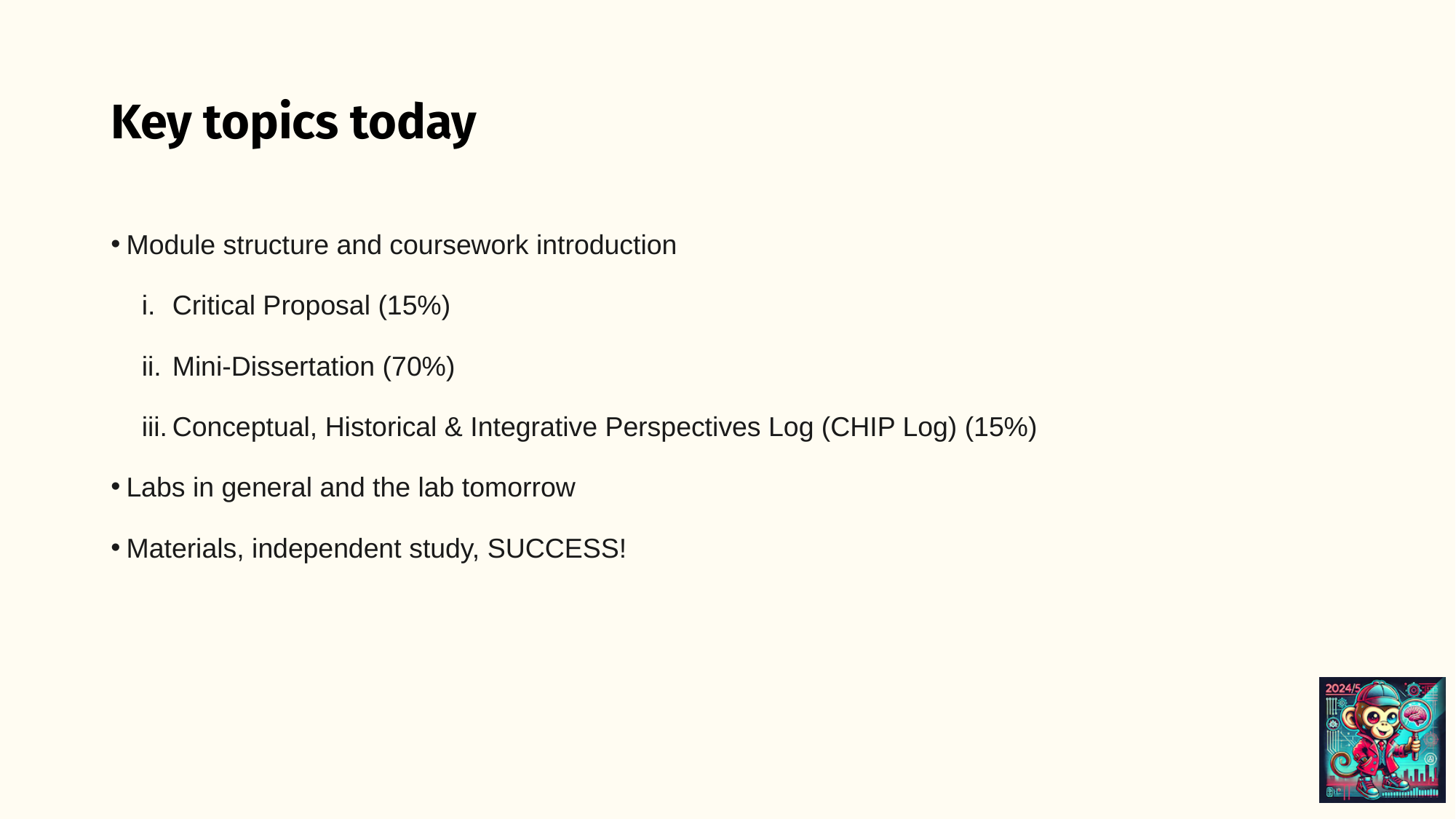

# Key topics today
Module structure and coursework introduction
Critical Proposal (15%)
Mini-Dissertation (70%)
Conceptual, Historical & Integrative Perspectives Log (CHIP Log) (15%)
Labs in general and the lab tomorrow
Materials, independent study, SUCCESS!